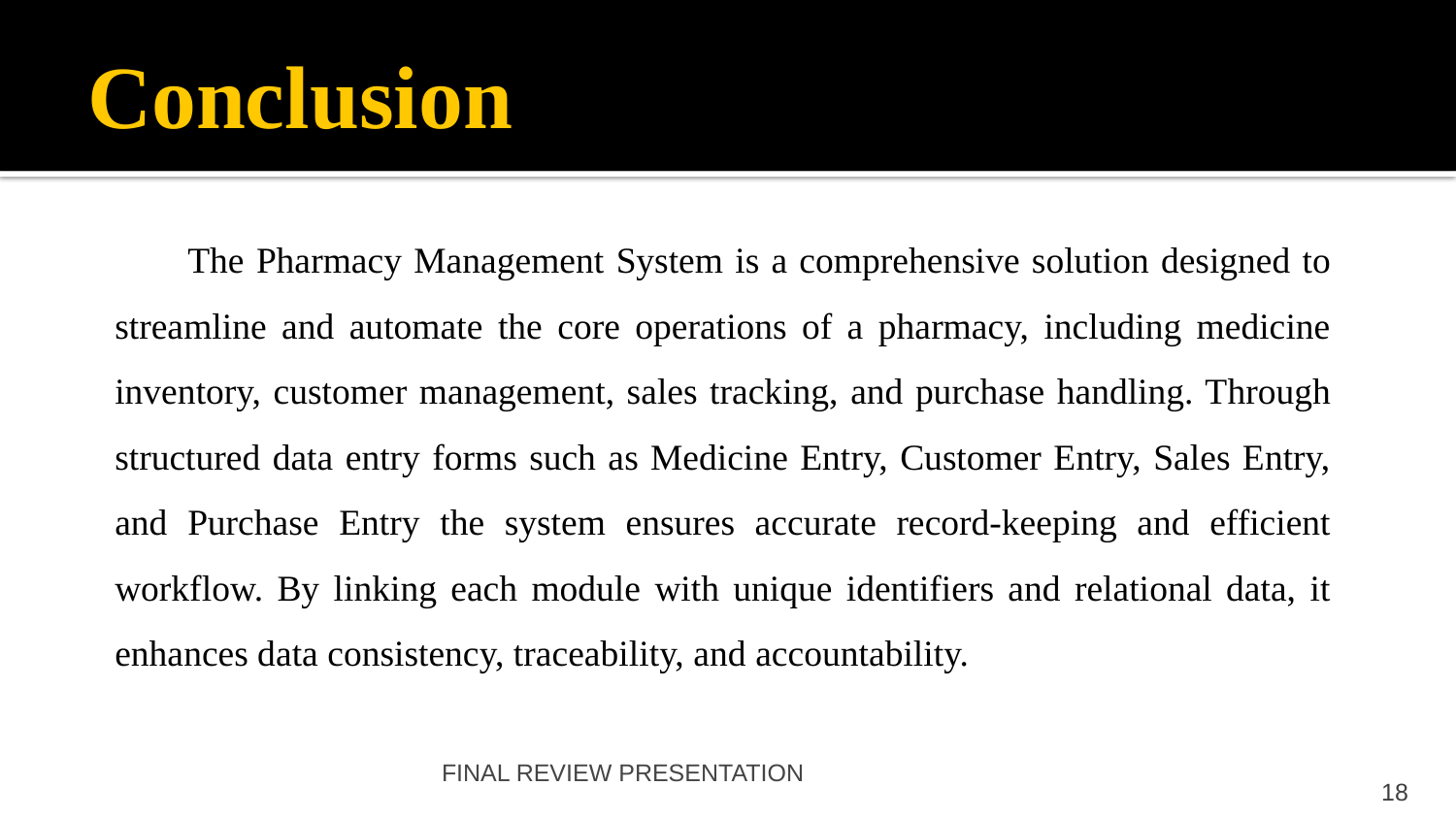

# Conclusion
The Pharmacy Management System is a comprehensive solution designed to streamline and automate the core operations of a pharmacy, including medicine inventory, customer management, sales tracking, and purchase handling. Through structured data entry forms such as Medicine Entry, Customer Entry, Sales Entry, and Purchase Entry the system ensures accurate record-keeping and efficient workflow. By linking each module with unique identifiers and relational data, it enhances data consistency, traceability, and accountability.

FINAL REVIEW PRESENTATION
18